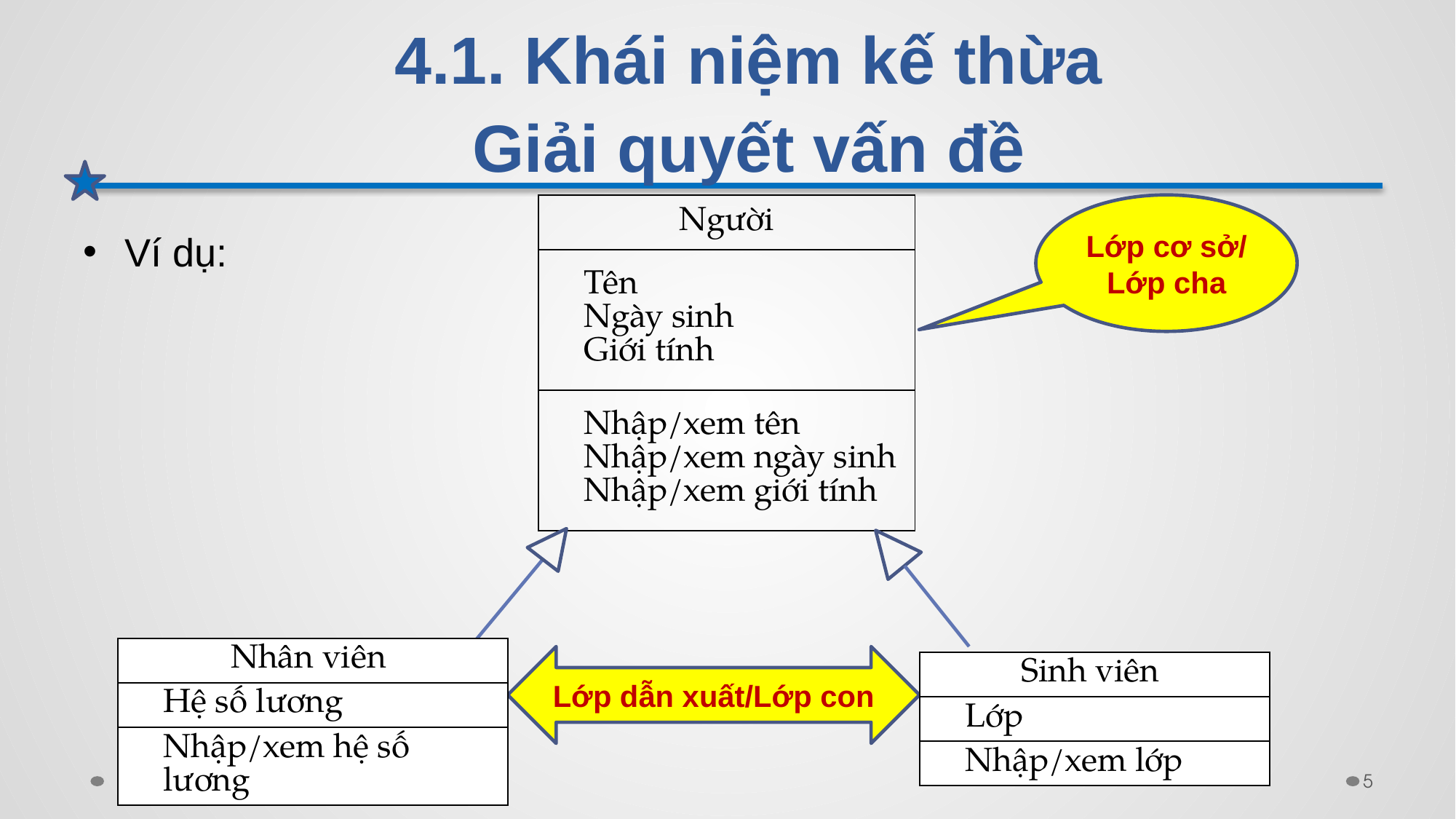

# 4.1. Khái niệm kế thừa Giải quyết vấn đề
Lớp cơ sở/ Lớp cha
| Người |
| --- |
| Tên Ngày sinh Giới tính |
| Nhập/xem tên Nhập/xem ngày sinh Nhập/xem giới tính |
Ví dụ:

| Nhân viên |
| --- |
| Hệ số lương |
| Nhập/xem hệ số lương |
Lớp dẫn xuất/Lớp con
| Sinh viên |
| --- |
| Lớp |
| Nhập/xem lớp |
5